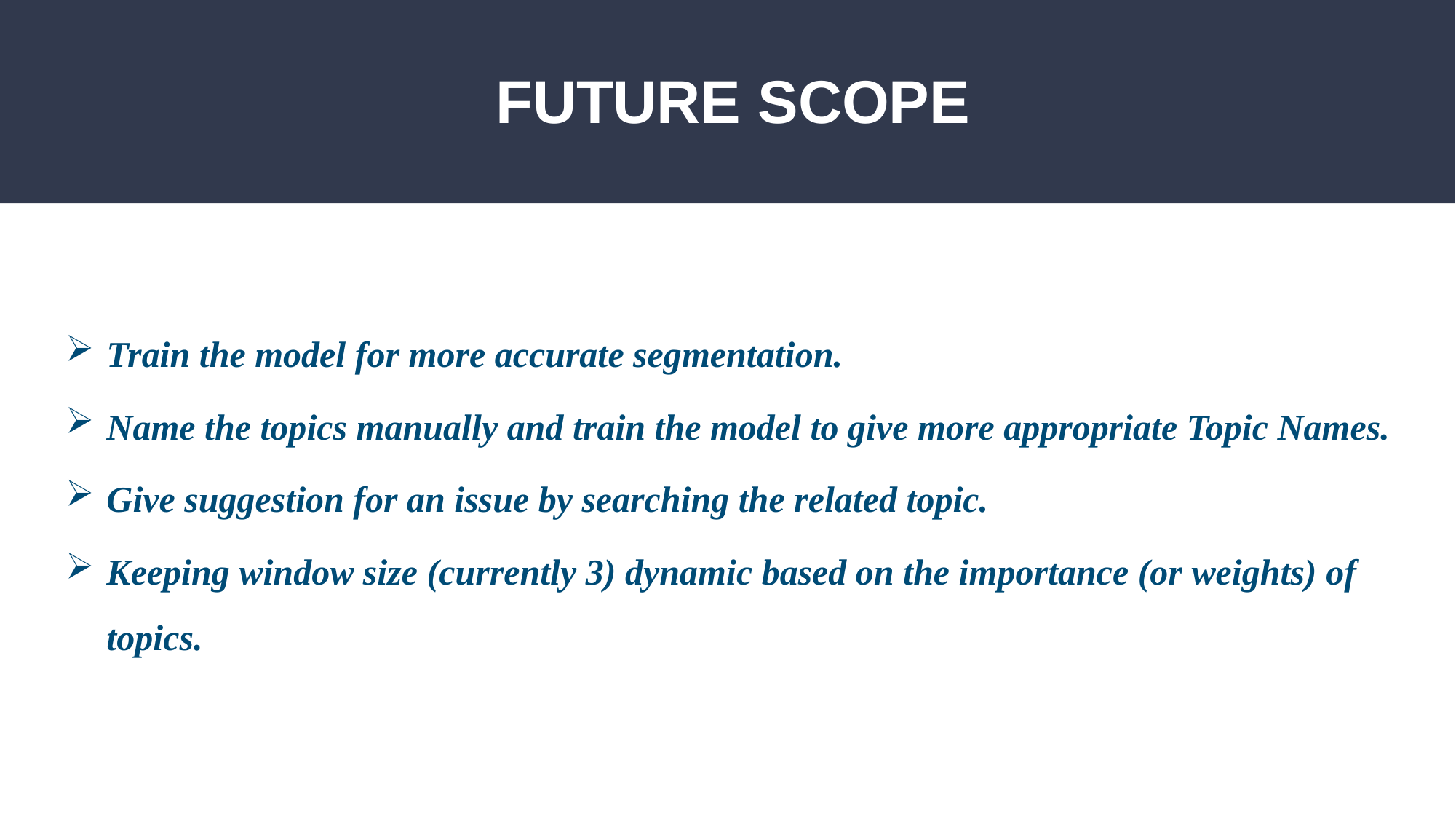

# FUTURE SCOPE
Train the model for more accurate segmentation.
Name the topics manually and train the model to give more appropriate Topic Names.
Give suggestion for an issue by searching the related topic.
Keeping window size (currently 3) dynamic based on the importance (or weights) of topics.